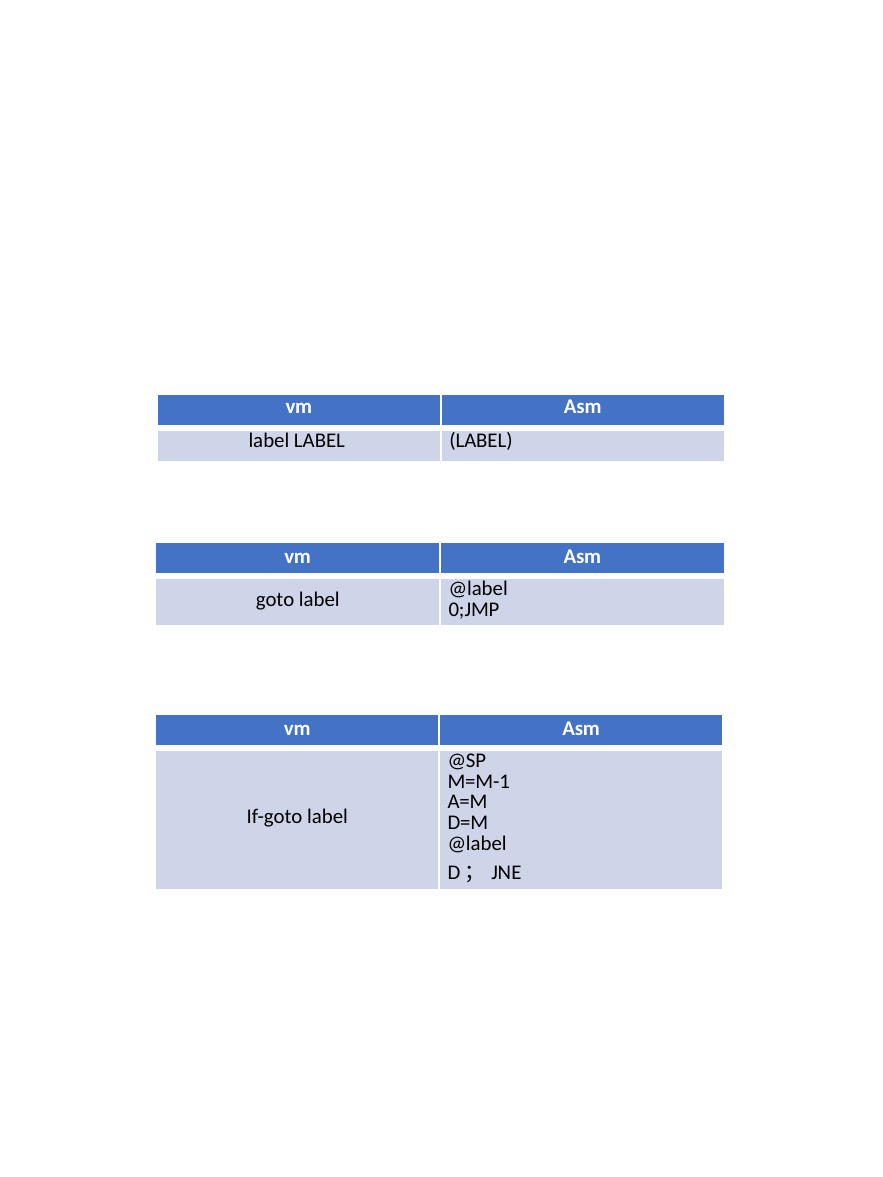

| vm | Asm |
| --- | --- |
| label LABEL | (LABEL) |
| vm | Asm |
| --- | --- |
| goto label | @label 0;JMP |
| vm | Asm |
| --- | --- |
| If-goto label | @SP M=M-1 A=M D=M @label D；JNE |